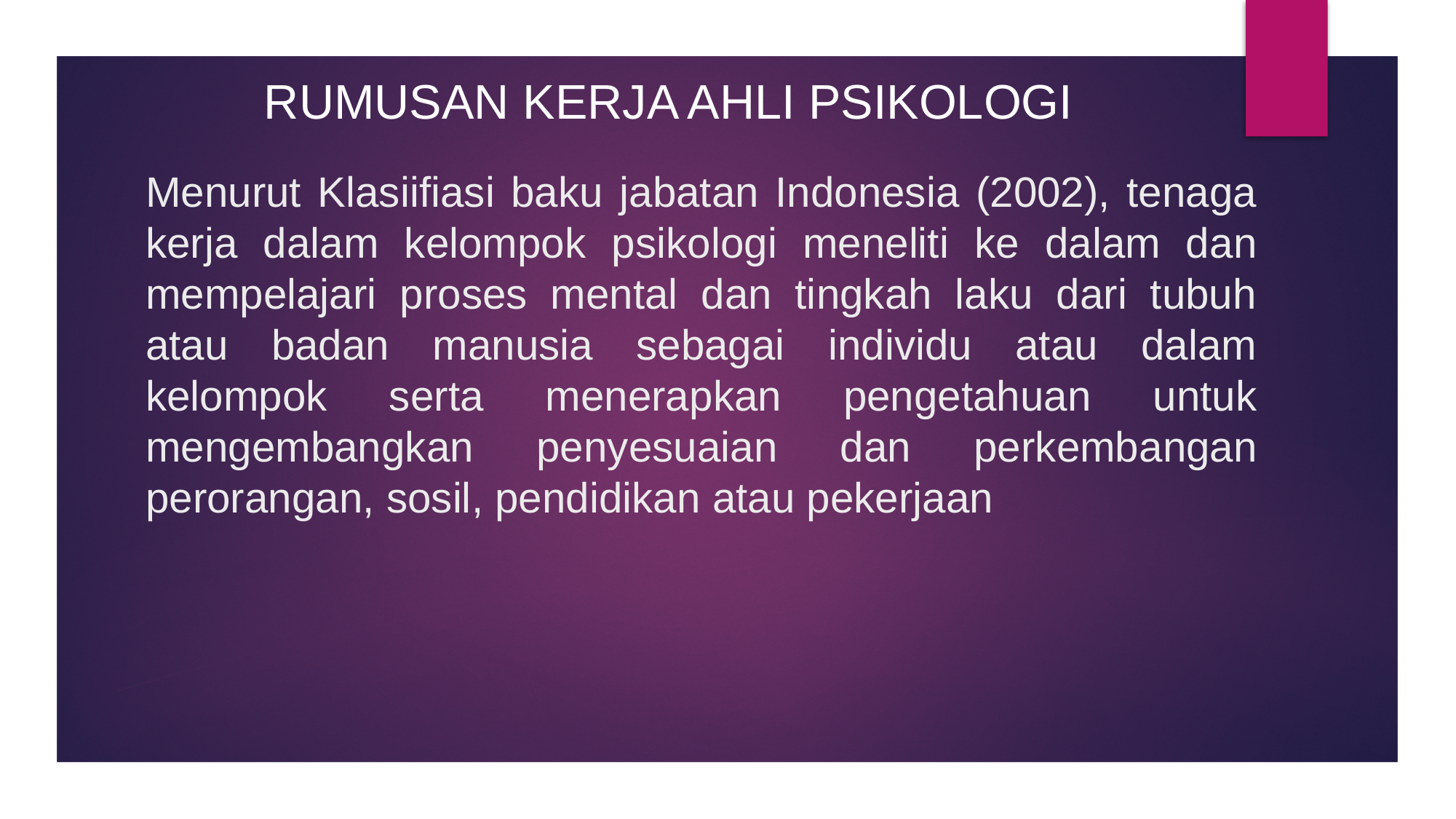

Rumusan Kerja Ahli Psikologi
# Menurut Klasiifiasi baku jabatan Indonesia (2002), tenaga kerja dalam kelompok psikologi meneliti ke dalam dan mempelajari proses mental dan tingkah laku dari tubuh atau badan manusia sebagai individu atau dalam kelompok serta menerapkan pengetahuan untuk mengembangkan penyesuaian dan perkembangan perorangan, sosil, pendidikan atau pekerjaan